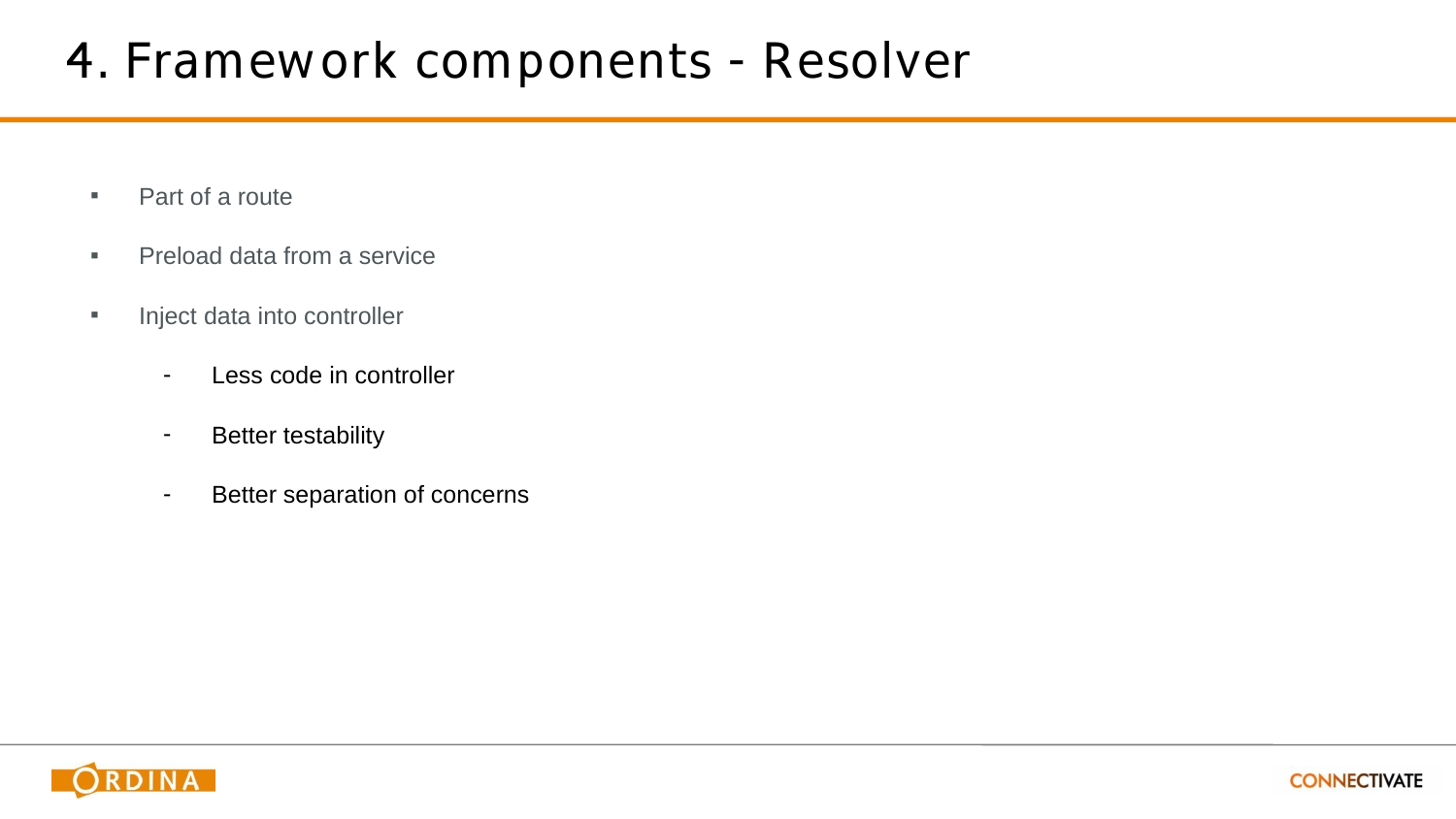

# 4. Framework components - Resolver
Part of a route
Preload data from a service
Inject data into controller
Less code in controller
Better testability
Better separation of concerns